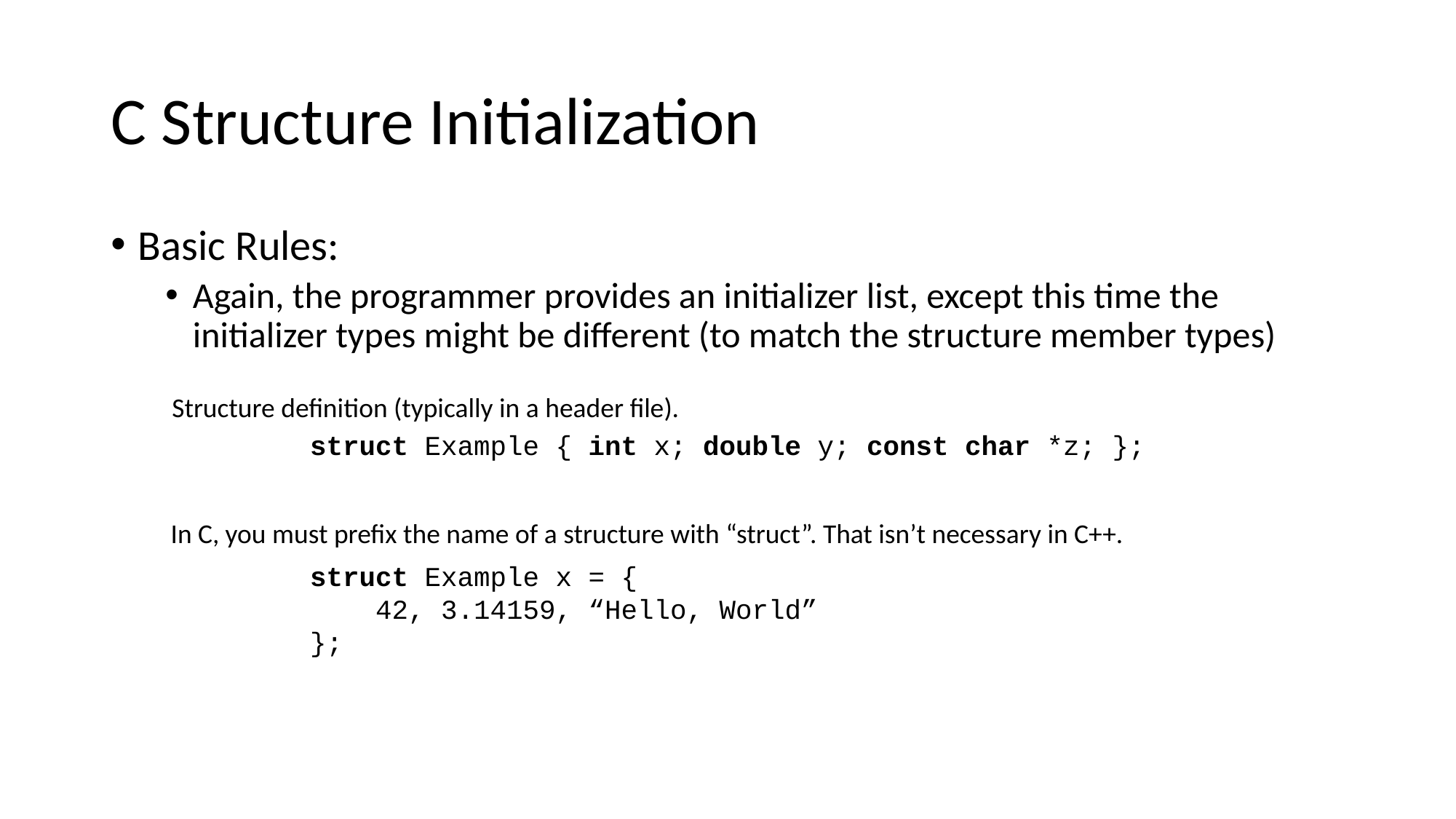

# C Structure Initialization
Basic Rules:
Again, the programmer provides an initializer list, except this time the initializer types might be different (to match the structure member types)
Structure definition (typically in a header file).
struct Example { int x; double y; const char *z; };

struct Example x = {
    42, 3.14159, “Hello, World”
};
In C, you must prefix the name of a structure with “struct”. That isn’t necessary in C++.